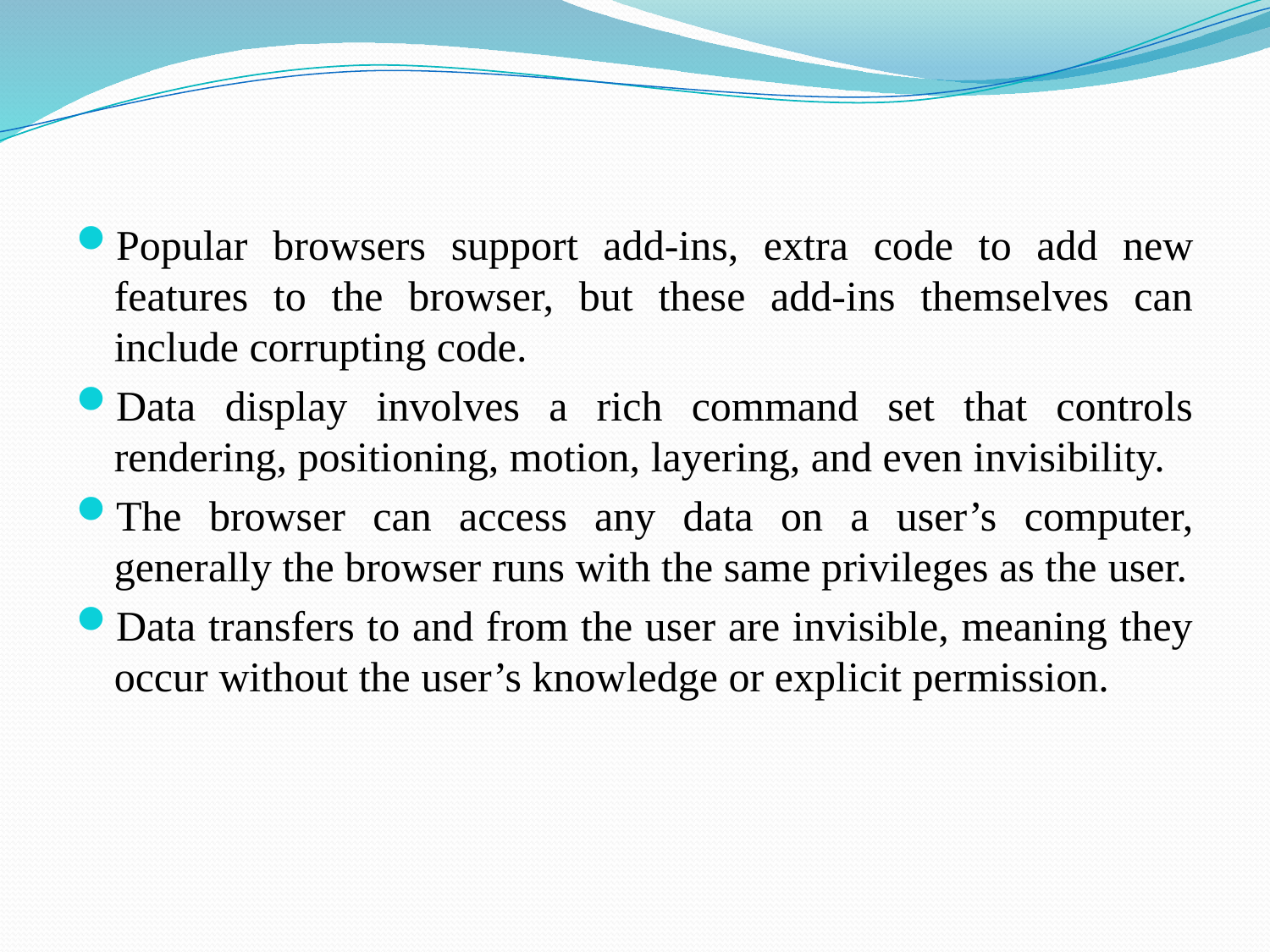

Popular browsers support add-ins, extra code to add new features to the browser, but these add-ins themselves can include corrupting code.
Data display involves a rich command set that controls rendering, positioning, motion, layering, and even invisibility.
The browser can access any data on a user’s computer, generally the browser runs with the same privileges as the user.
Data transfers to and from the user are invisible, meaning they occur without the user’s knowledge or explicit permission.